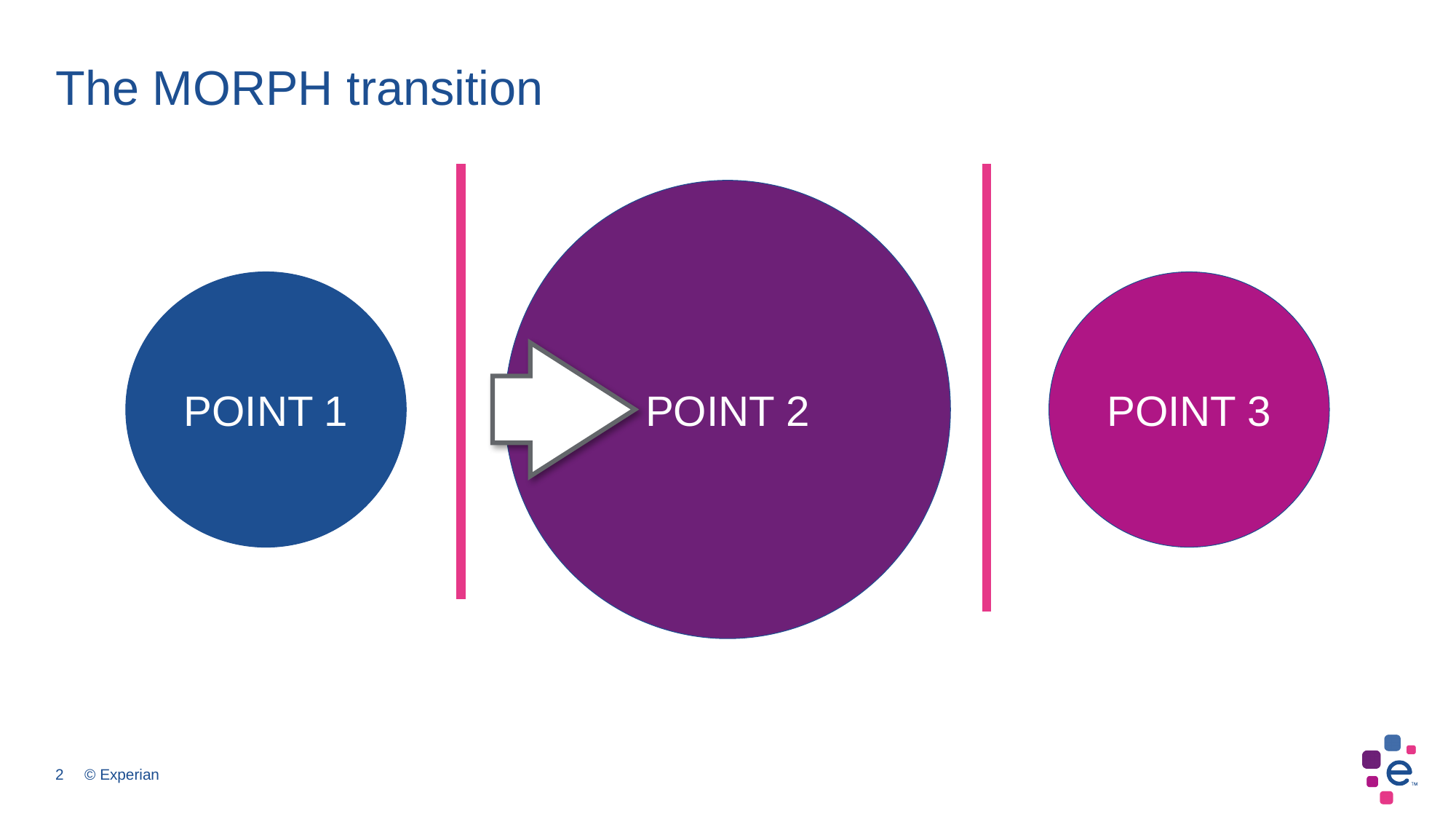

# The MORPH transition
POINT 2
POINT 1
POINT 3